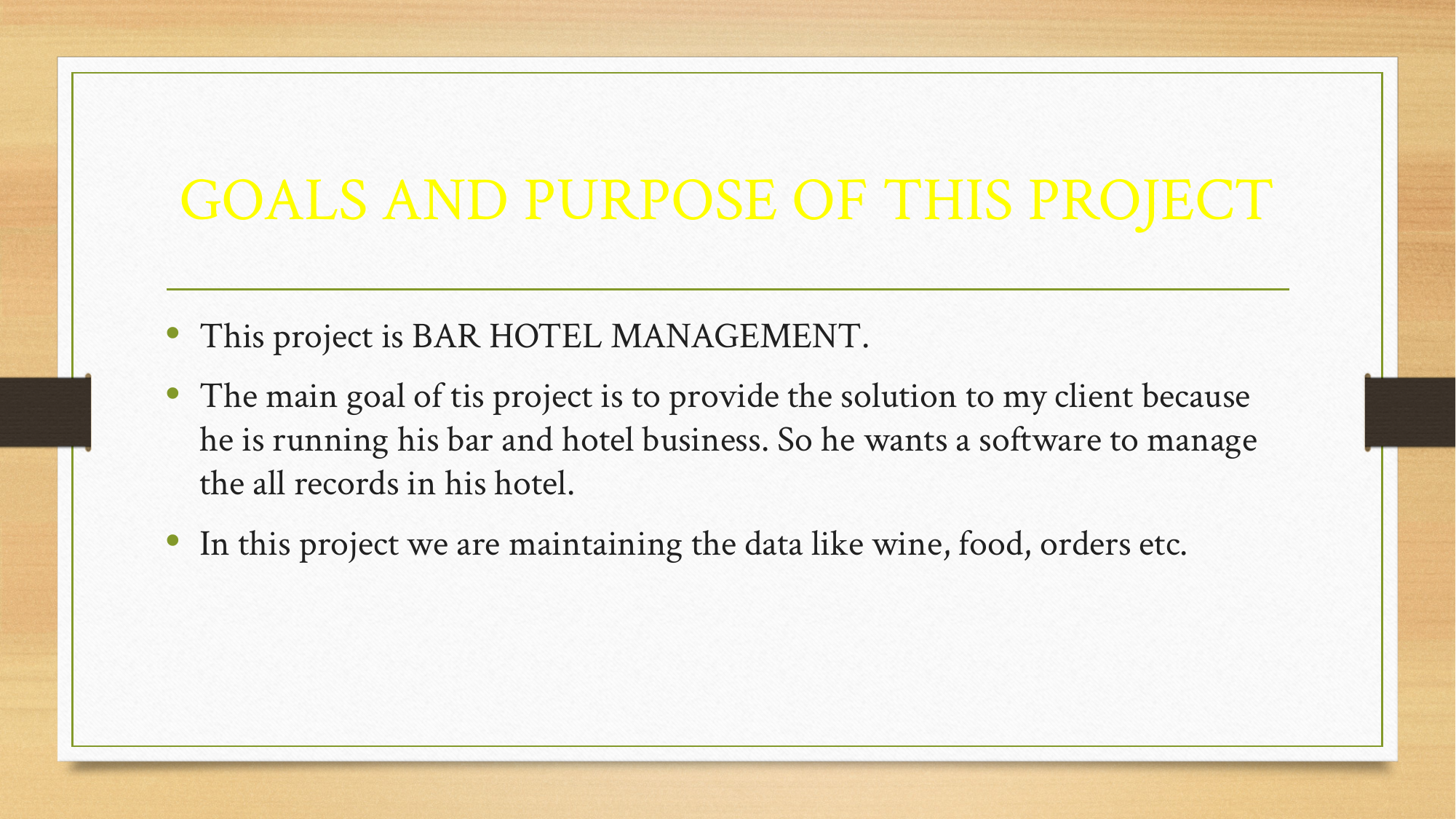

# GOALS AND PURPOSE OF THIS PROJECT
This project is BAR HOTEL MANAGEMENT.
The main goal of tis project is to provide the solution to my client because he is running his bar and hotel business. So he wants a software to manage the all records in his hotel.
In this project we are maintaining the data like wine, food, orders etc.